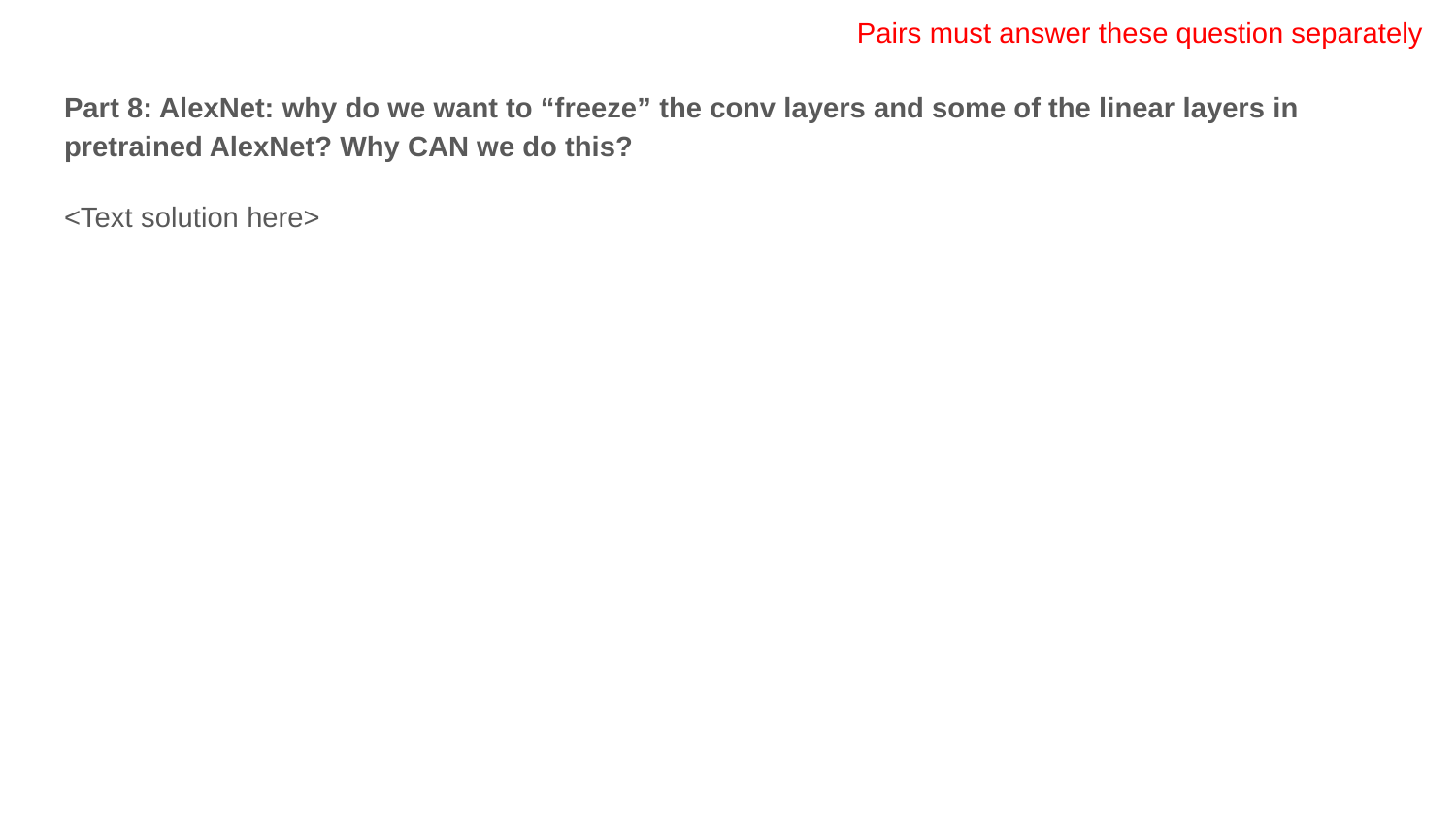

Pairs must answer these question separately
Part 8: AlexNet: why do we want to “freeze” the conv layers and some of the linear layers in pretrained AlexNet? Why CAN we do this?
<Text solution here>